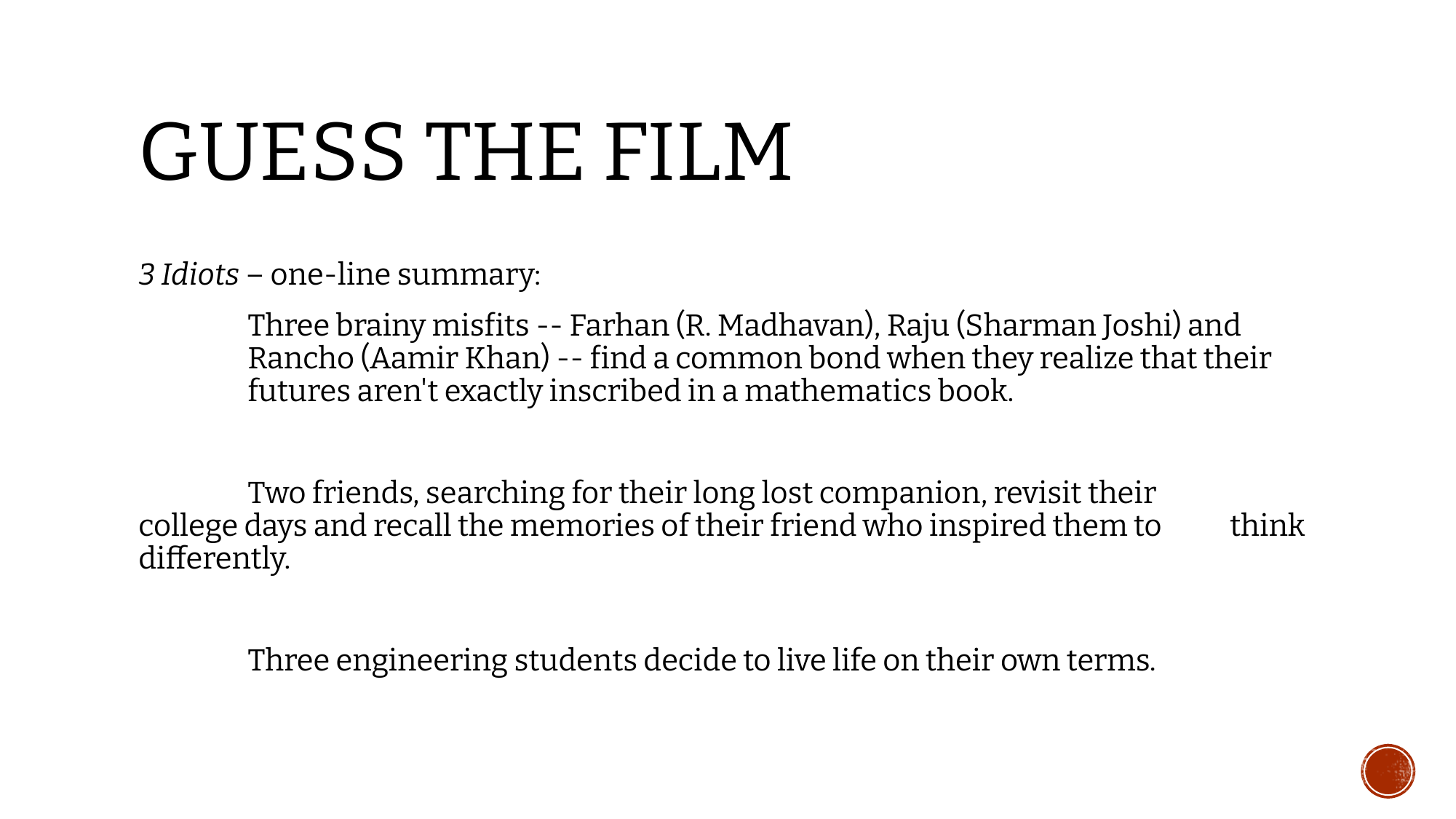

# Guess the film
3 Idiots – one-line summary:
	Three brainy misfits -- Farhan (R. Madhavan), Raju (Sharman Joshi) and 	Rancho (Aamir Khan) -- find a common bond when they realize that their 	futures aren't exactly inscribed in a mathematics book.

	Two friends, searching for their long lost companion, revisit their 	college days and recall the memories of their friend who inspired them to 	think differently.

	Three engineering students decide to live life on their own terms.